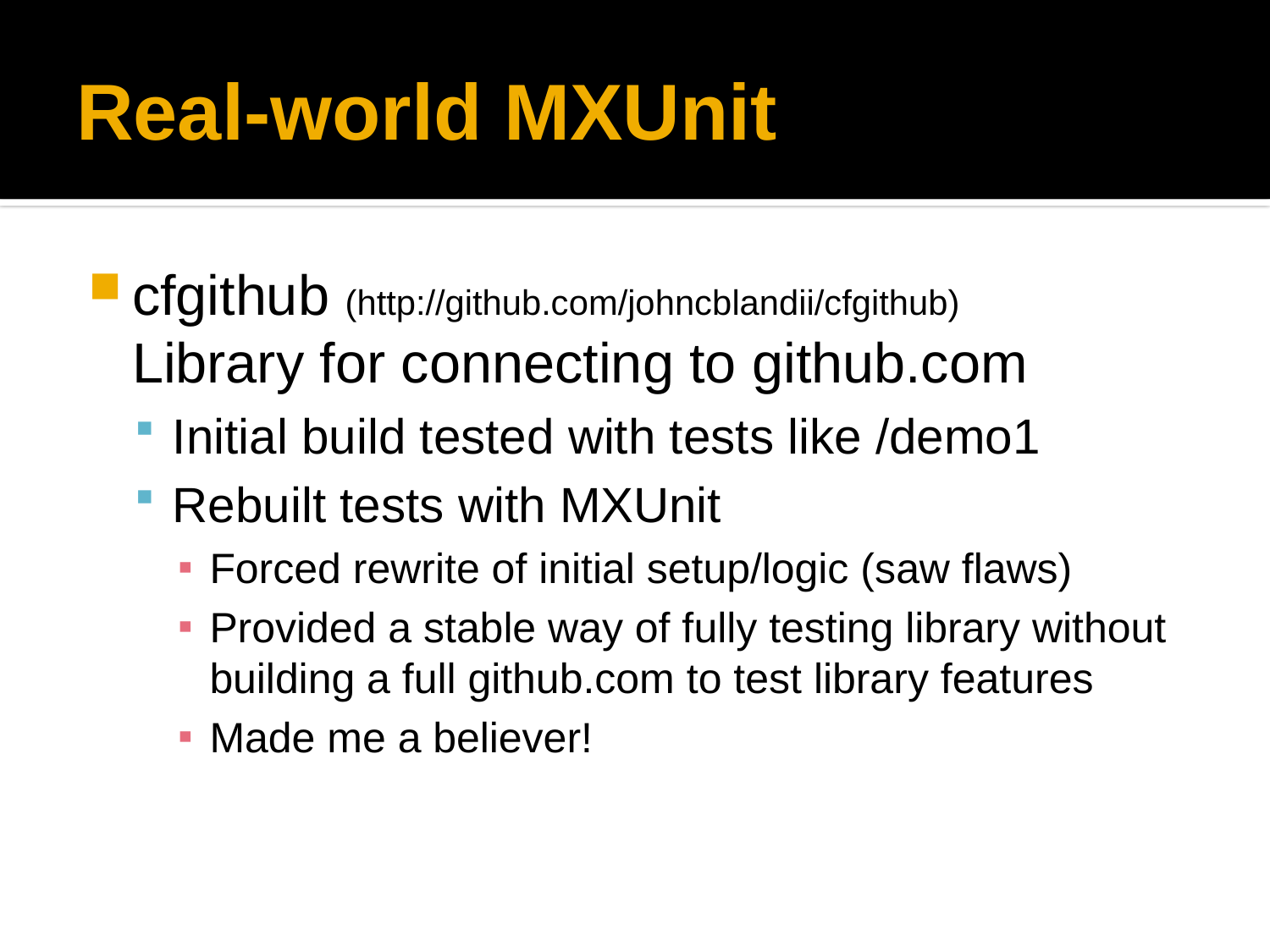

# Real-world MXUnit
cfgithub (http://github.com/johncblandii/cfgithub)
Library for connecting to github.com
Initial build tested with tests like /demo1
Rebuilt tests with MXUnit
Forced rewrite of initial setup/logic (saw flaws)
Provided a stable way of fully testing library without  building a full github.com to test library features
Made me a believer!